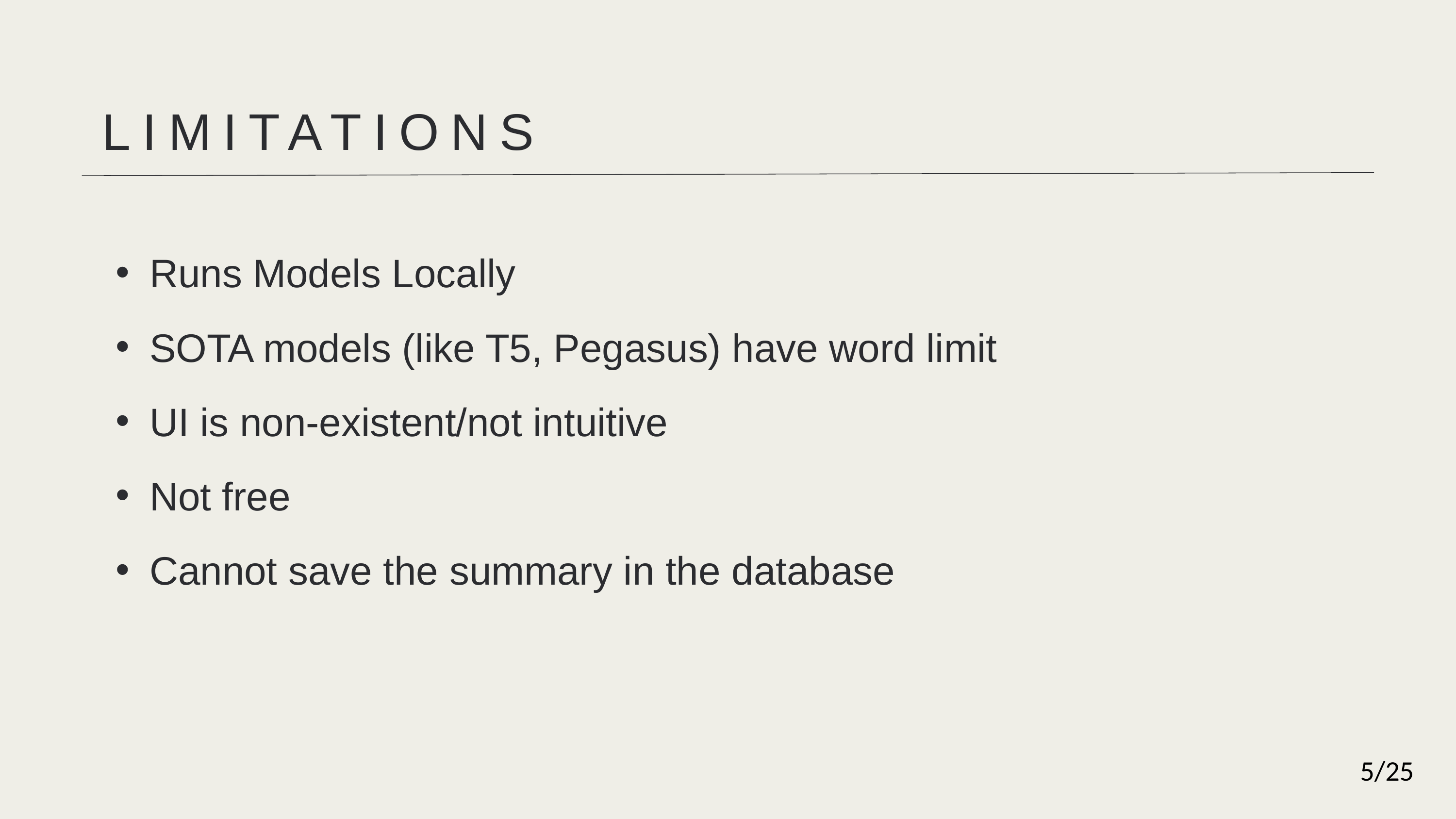

LIMITATIONS

Runs Models Locally
SOTA models (like T5, Pegasus) have word limit
UI is non-existent/not intuitive
Not free
Cannot save the summary in the database
5/25